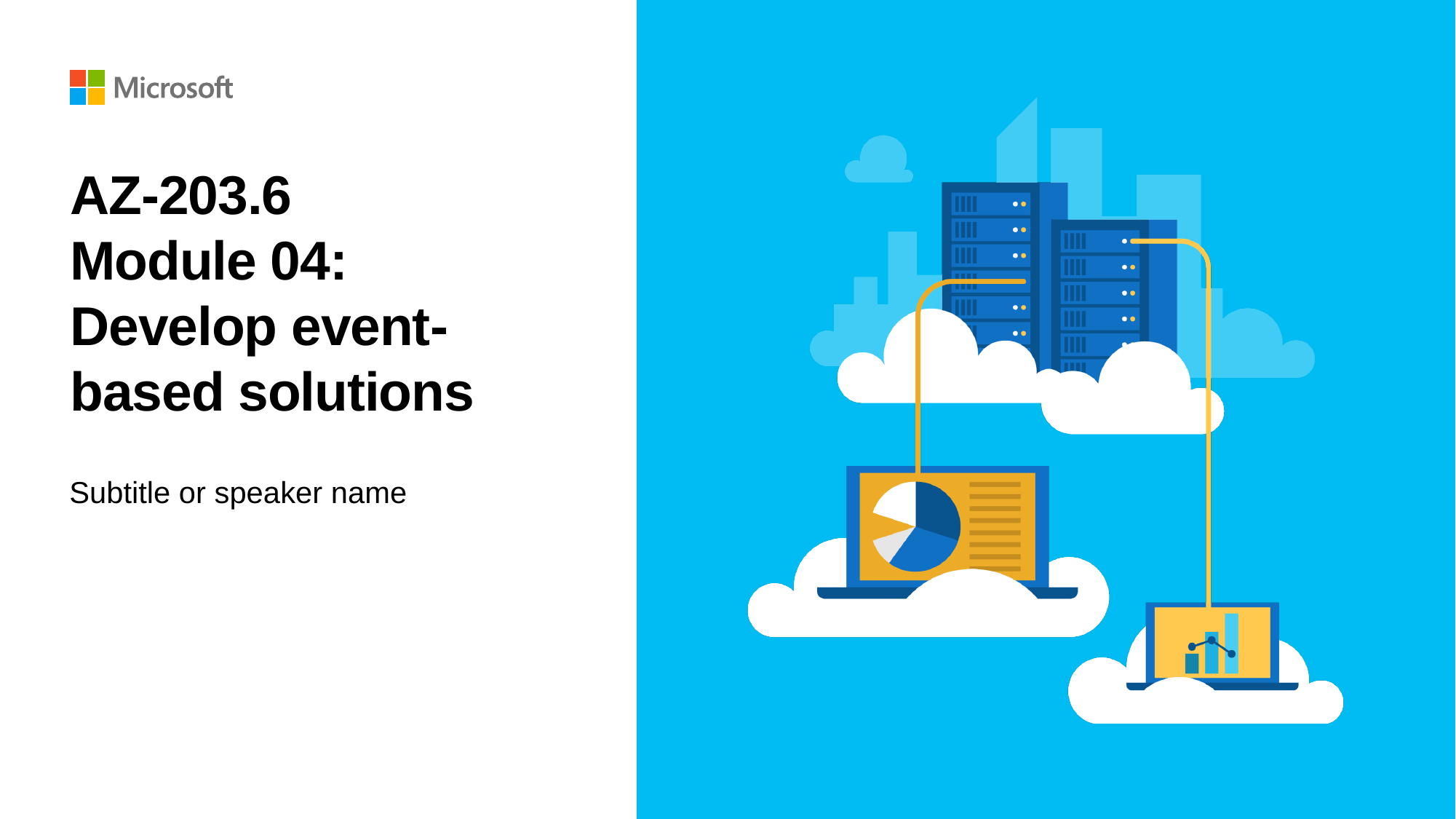

# AZ-203.6 Module 04: Develop event-based solutions
Subtitle or speaker name